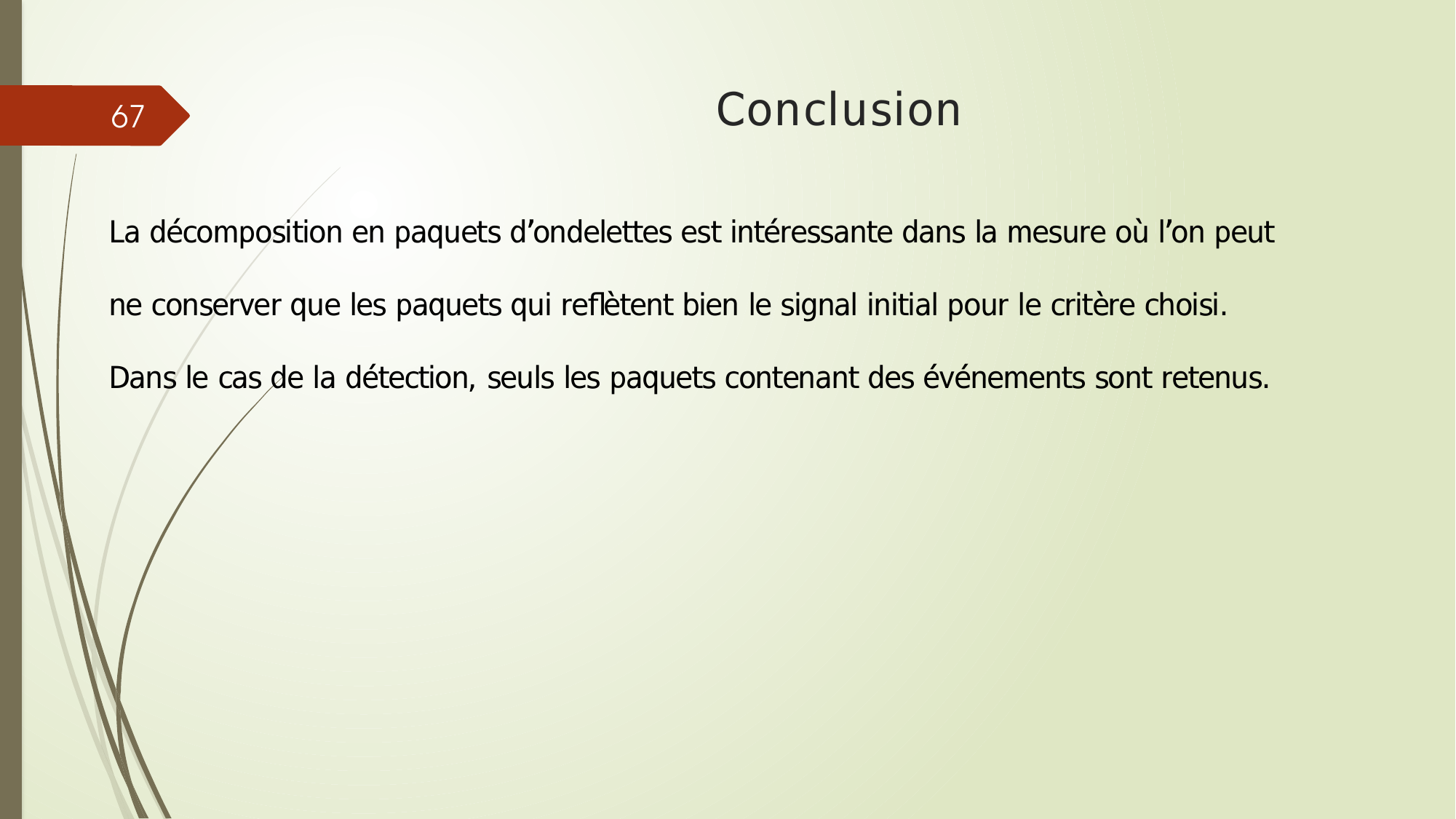

# Conclusion
67
La décomposition en paquets d’ondelettes est intéressante dans la mesure où l’on peut ne conserver que les paquets qui reflètent bien le signal initial pour le critère choisi. Dans le cas de la détection, seuls les paquets contenant des événements sont retenus.